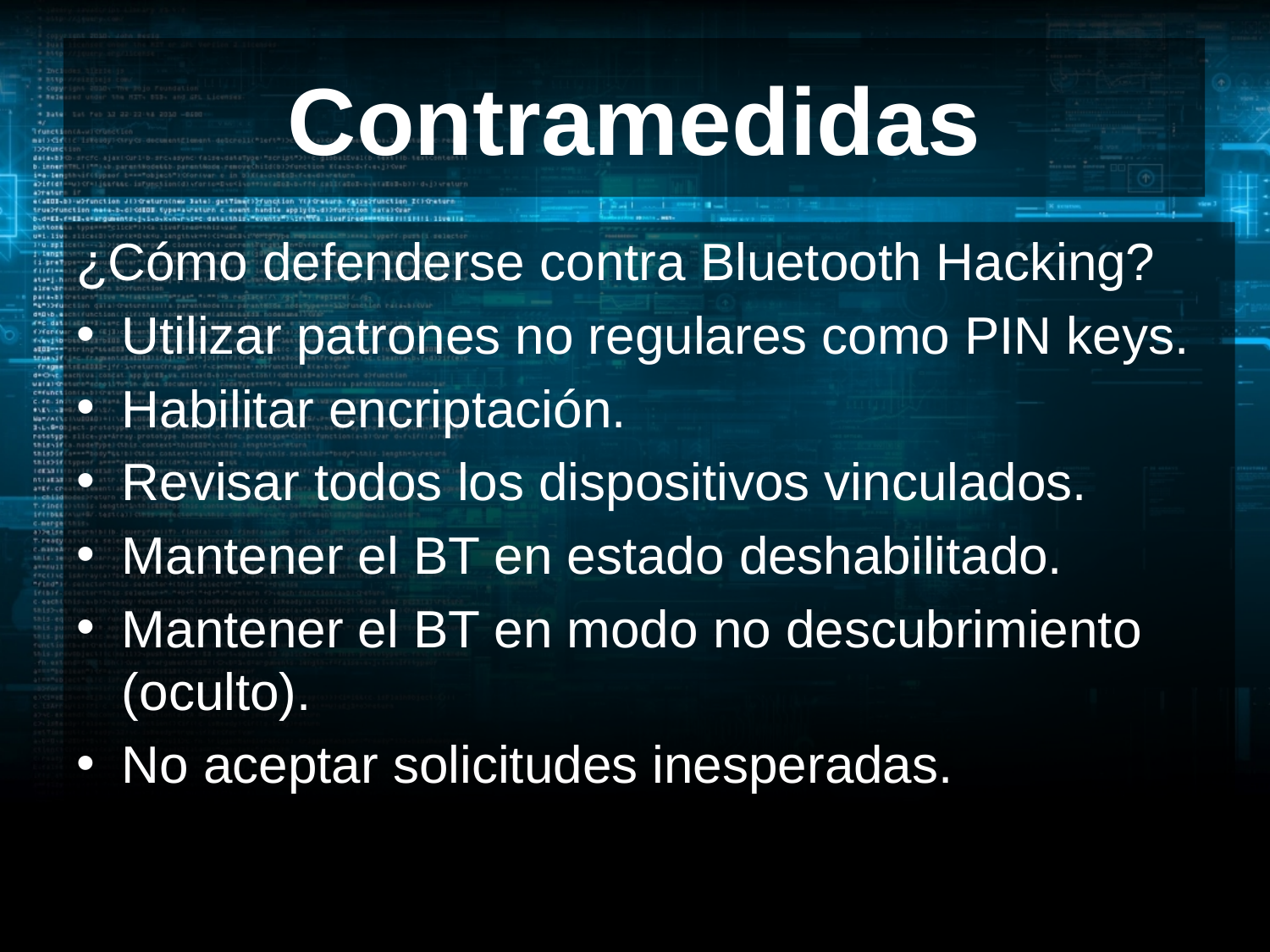

# Contramedidas
¿Cómo defenderse contra Bluetooth Hacking?
Utilizar patrones no regulares como PIN keys.
Habilitar encriptación.
Revisar todos los dispositivos vinculados.
Mantener el BT en estado deshabilitado.
Mantener el BT en modo no descubrimiento (oculto).
No aceptar solicitudes inesperadas.